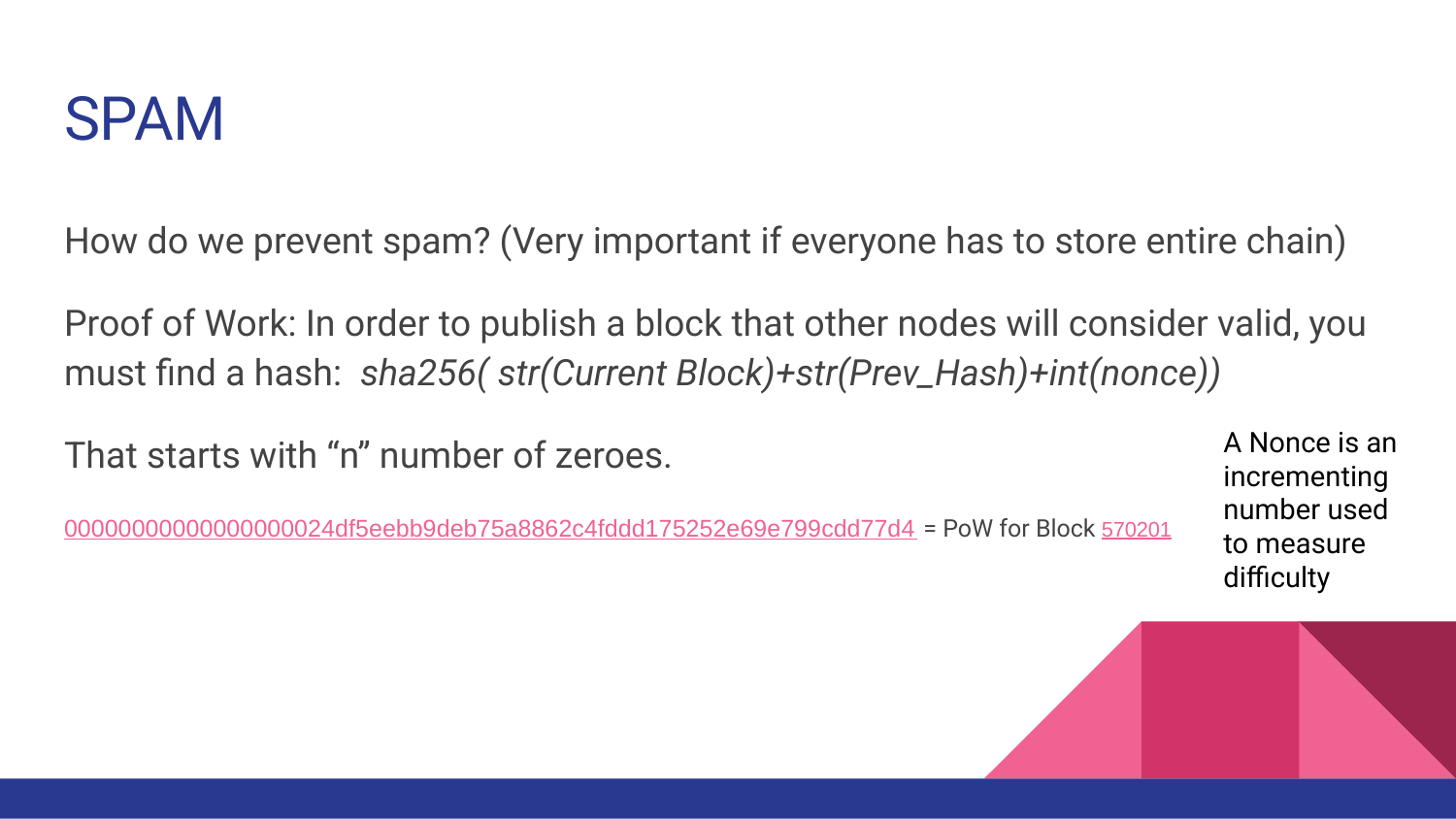

# SPAM
How do we prevent spam? (Very important if everyone has to store entire chain)
Proof of Work: In order to publish a block that other nodes will consider valid, you must find a hash:  sha256( str(Current Block)+str(Prev_Hash)+int(nonce))
That starts with “n” number of zeroes.
00000000000000000024df5eebb9deb75a8862c4fddd175252e69e799cdd77d4 = PoW for Block 570201

A Nonce is an incrementing number used to measure difficulty